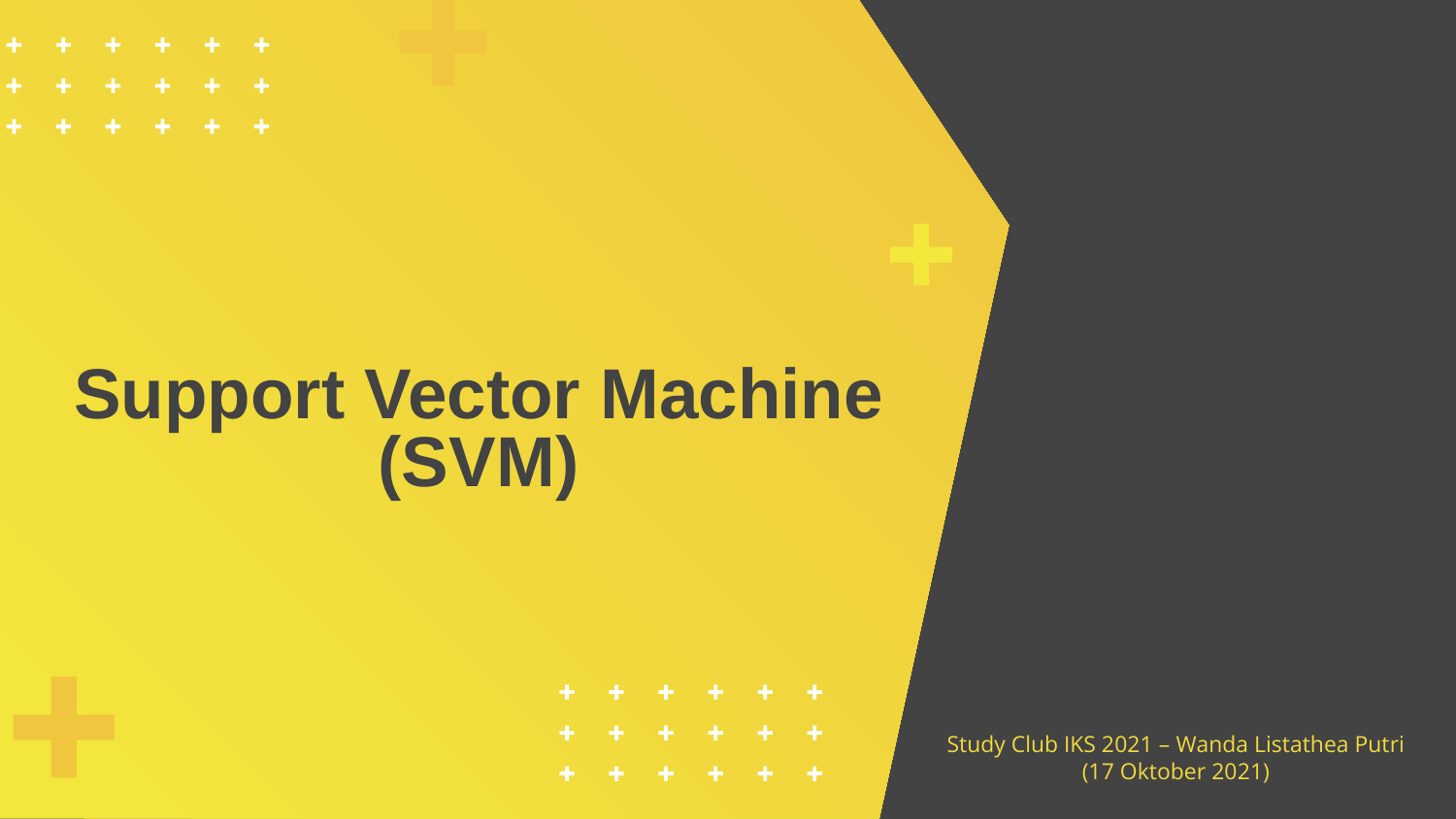

# Support Vector Machine (SVM)
Study Club IKS 2021 – Wanda Listathea Putri
(17 Oktober 2021)